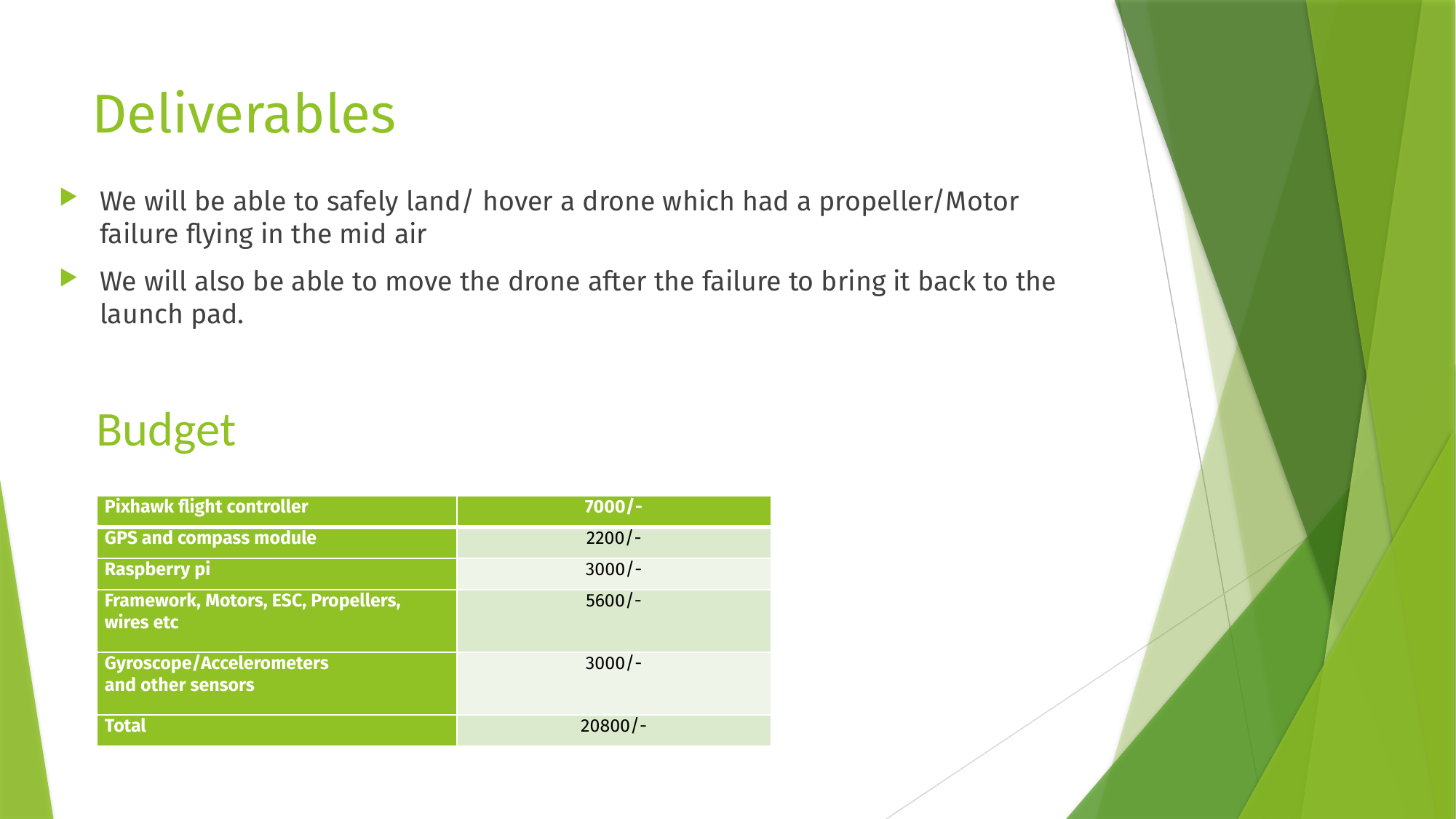

# Deliverables
We will be able to safely land/ hover a drone which had a propeller/Motor failure flying in the mid air
We will also be able to move the drone after the failure to bring it back to the launch pad.

  Budget

| Pixhawk flight controller | 7000/- |
| --- | --- |
| GPS and compass module | 2200/- |
| Raspberry pi | 3000/- |
| Framework, Motors, ESC, Propellers, wires etc | 5600/- |
| Gyroscope/Accelerometers and other sensors | 3000/- |
| Total | 20800/- |